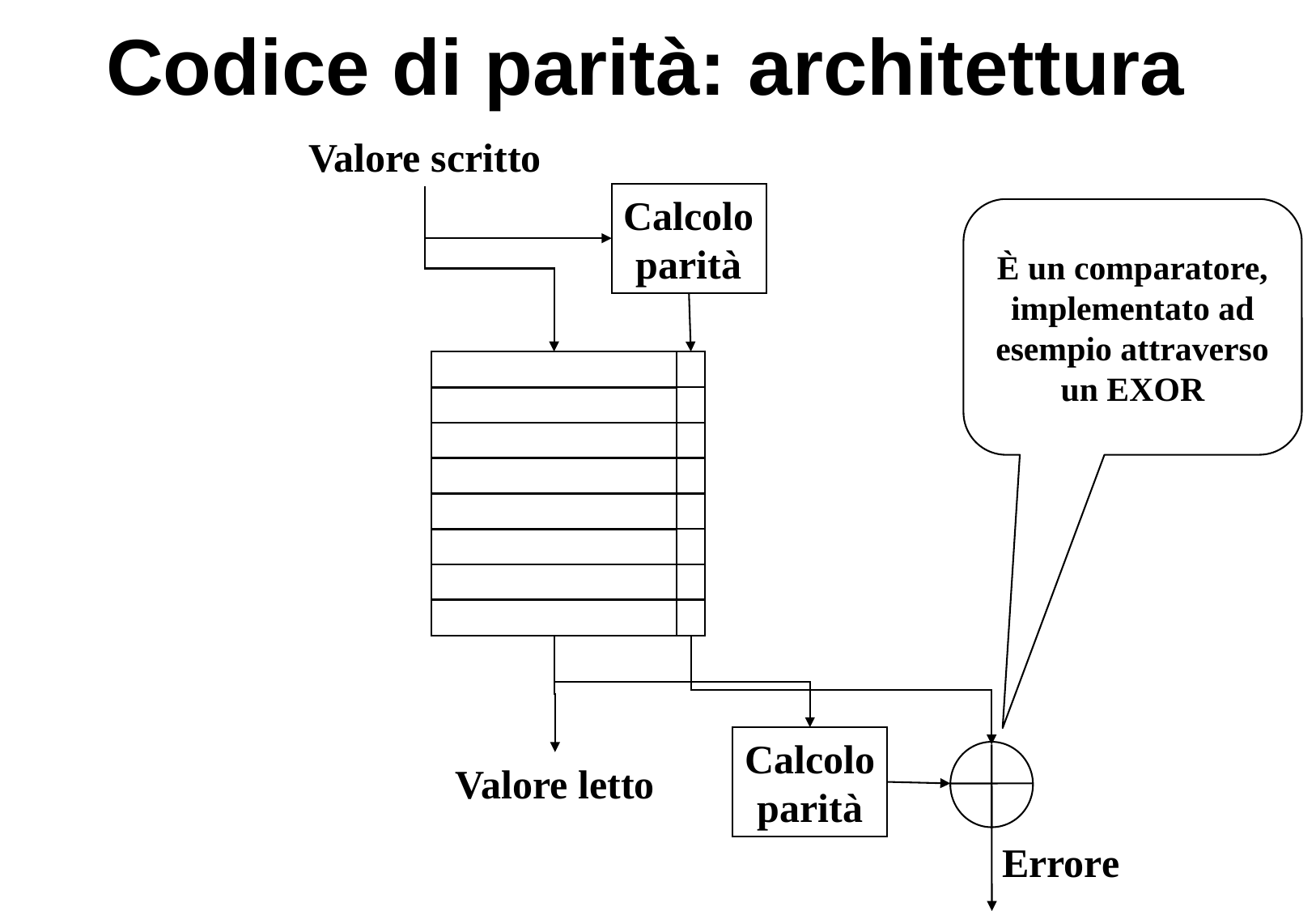

# Codice di parità: architettura
Valore scritto
Calcolo
parità
È un comparatore, implementato ad esempio attraverso un EXOR

Calcolo
parità

Valore letto
Errore